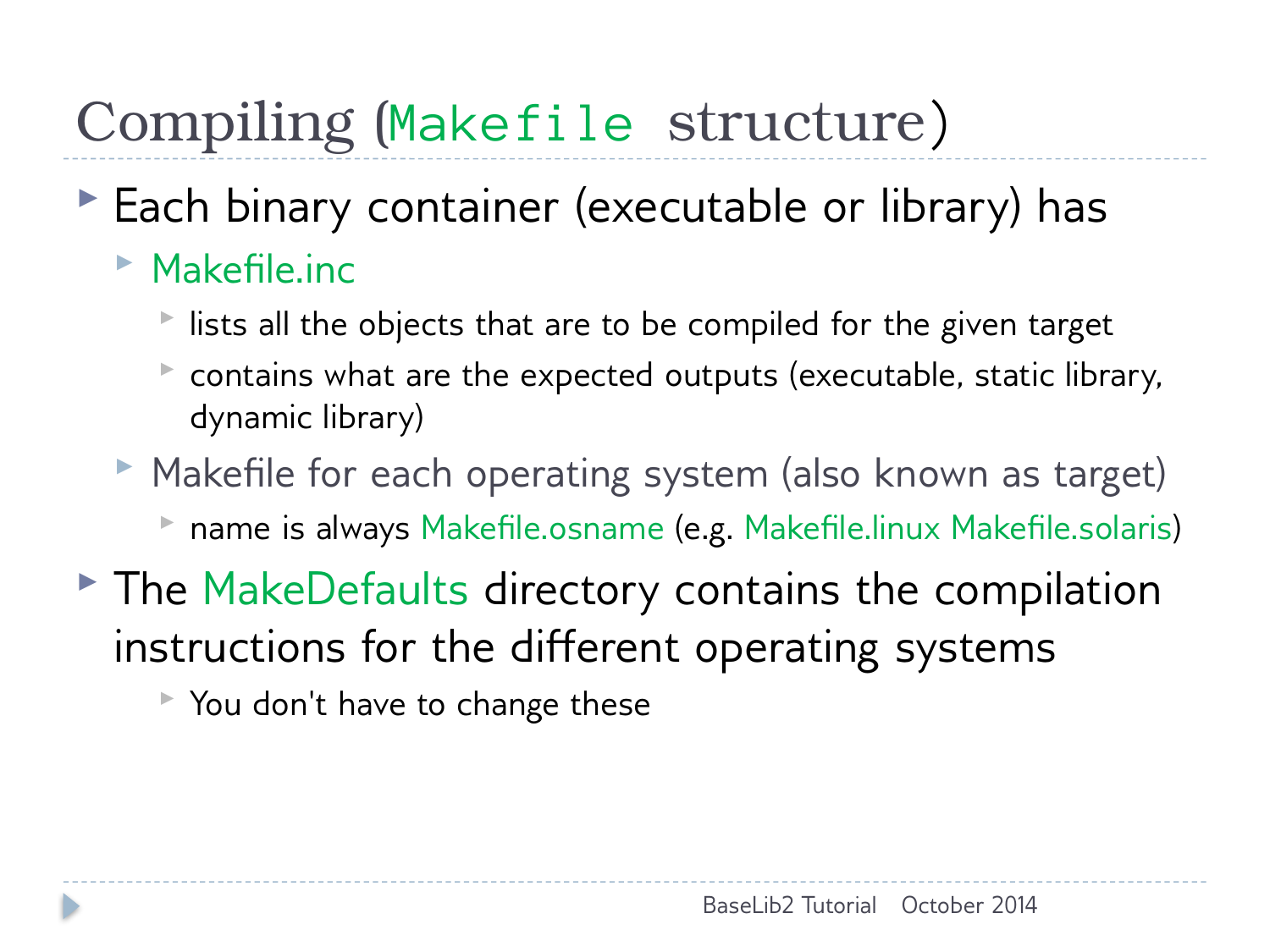

# Compiling (Makefile structure)
Each binary container (executable or library) has
Makefile.inc
lists all the objects that are to be compiled for the given target
contains what are the expected outputs (executable, static library, dynamic library)
Makefile for each operating system (also known as target)
name is always Makefile.osname (e.g. Makefile.linux Makefile.solaris)
The MakeDefaults directory contains the compilation instructions for the different operating systems
You don't have to change these
BaseLib2 Tutorial
October 2014